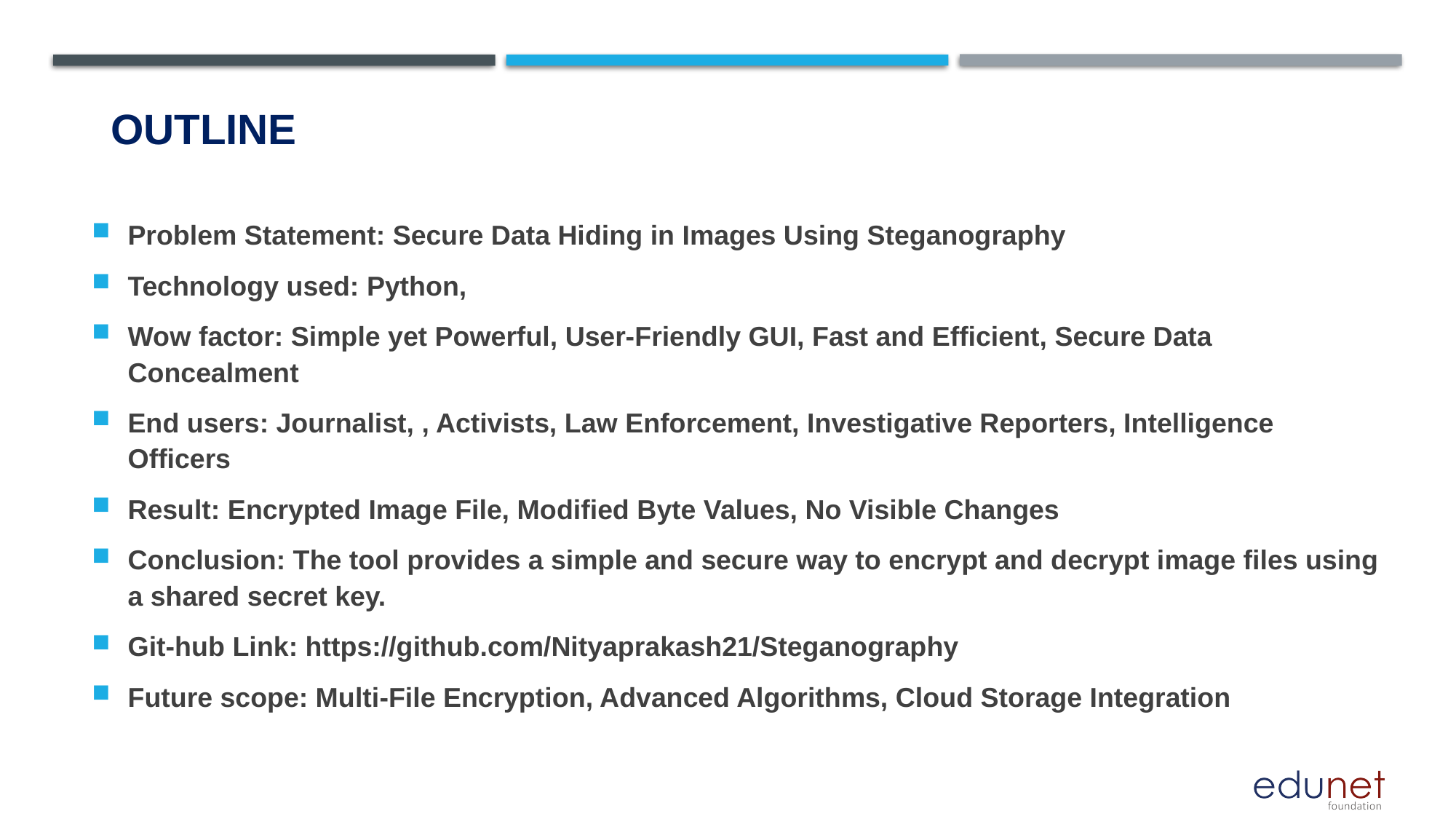

# OUTLINE

Problem Statement: Secure Data Hiding in Images Using Steganography
Technology used: Python,
Wow factor: Simple yet Powerful, User-Friendly GUI, Fast and Efficient, Secure Data Concealment
End users: Journalist, , Activists, Law Enforcement, Investigative Reporters, Intelligence Officers
Result: Encrypted Image File, Modified Byte Values, No Visible Changes
Conclusion: The tool provides a simple and secure way to encrypt and decrypt image files using a shared secret key.
Git-hub Link: https://github.com/Nityaprakash21/Steganography
Future scope: Multi-File Encryption, Advanced Algorithms, Cloud Storage Integration